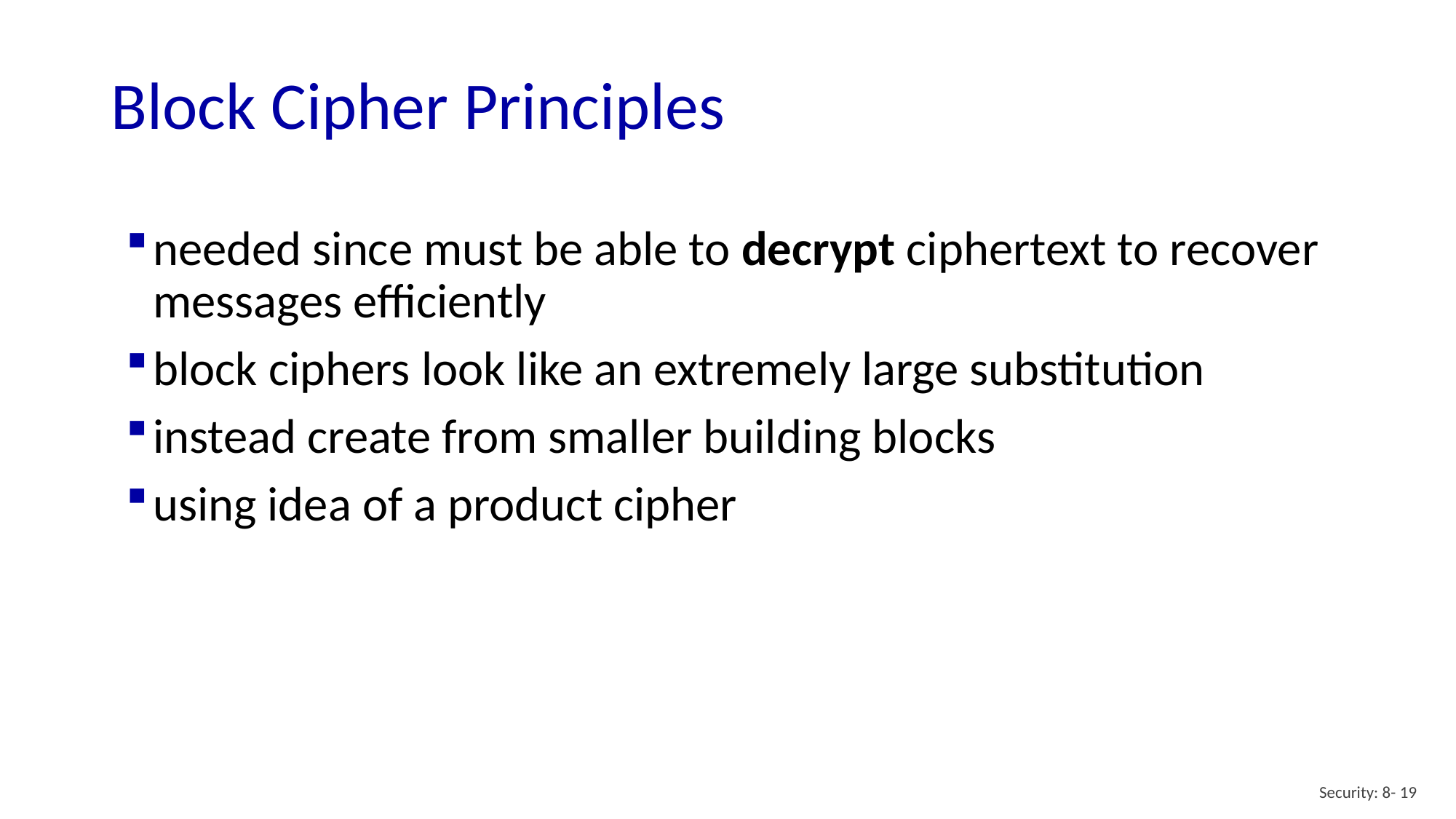

# Block Cipher Principles
needed since must be able to decrypt ciphertext to recover messages efficiently
block ciphers look like an extremely large substitution
instead create from smaller building blocks
using idea of a product cipher
Security: 8- 19